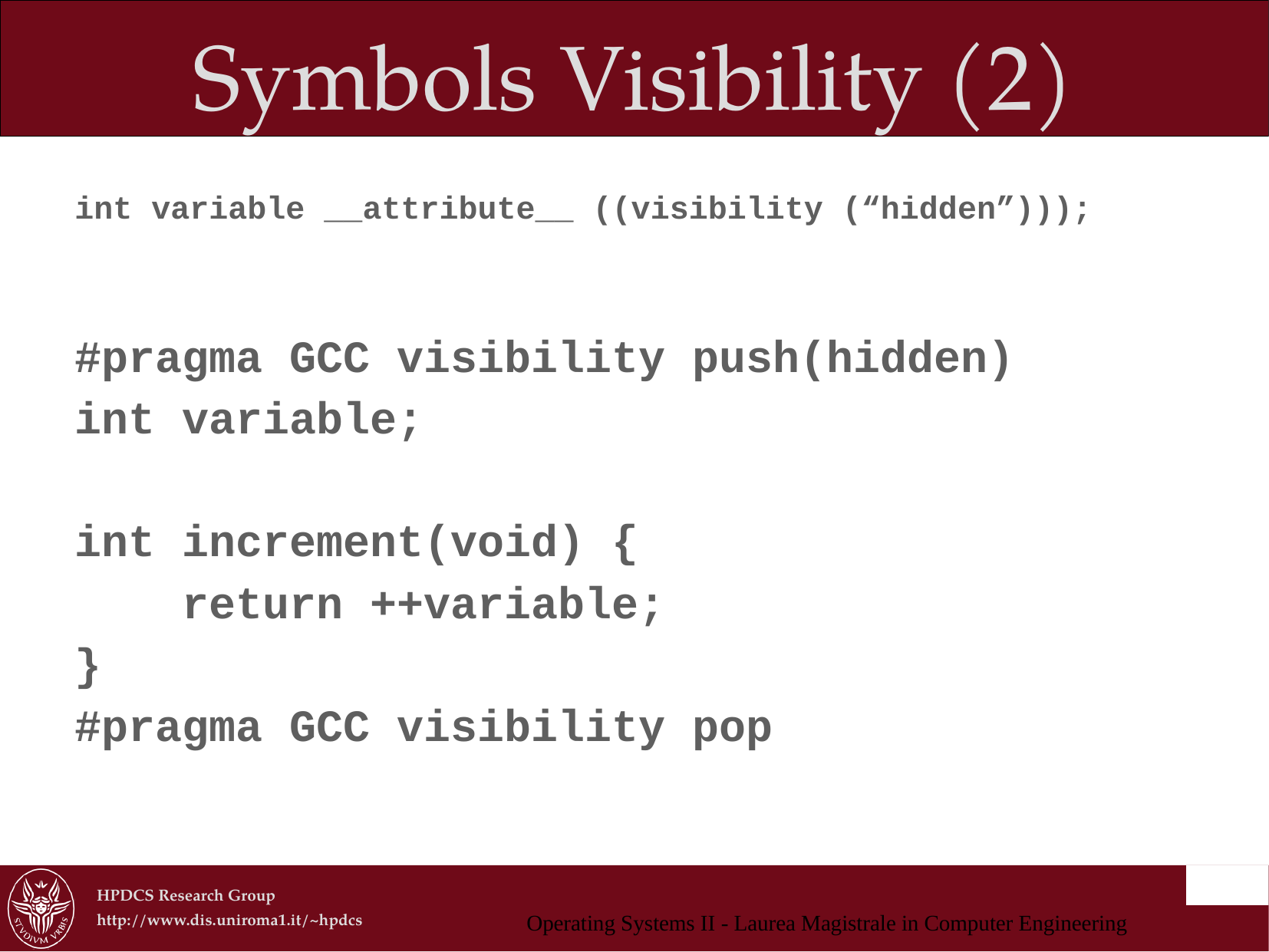

Symbols Visibility (2)
int variable __attribute__ ((visibility (“hidden”)));

#pragma GCC visibility push(hidden)
int variable;

int increment(void) {
    return ++variable;
}
#pragma GCC visibility pop
Operating Systems II - Laurea Magistrale in Computer Engineering